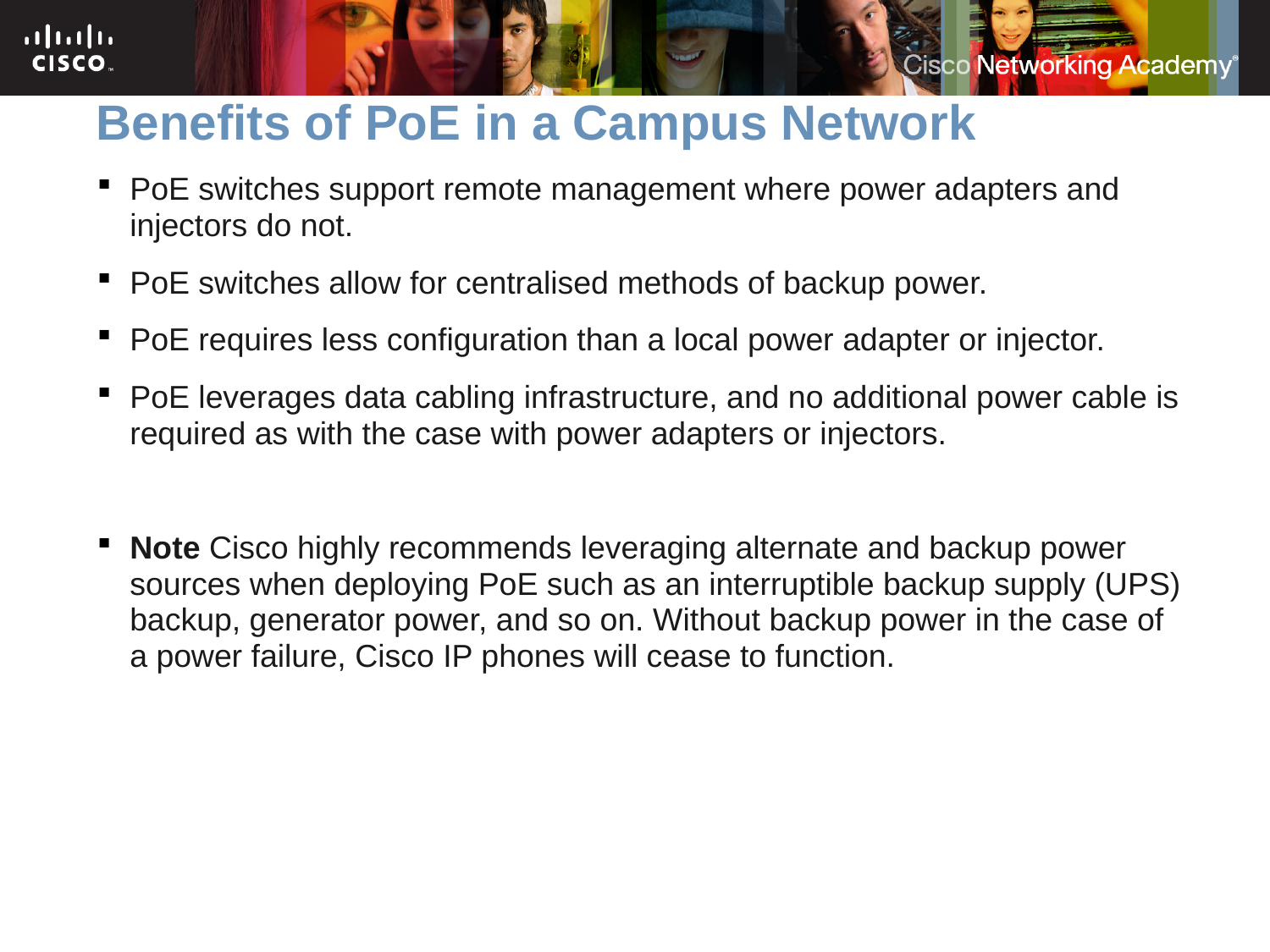

# Benefits of PoE in a Campus Network
PoE switches support remote management where power adapters and injectors do not.
PoE switches allow for centralised methods of backup power.
PoE requires less configuration than a local power adapter or injector.
PoE leverages data cabling infrastructure, and no additional power cable is required as with the case with power adapters or injectors.

Note Cisco highly recommends leveraging alternate and backup power sources when deploying PoE such as an interruptible backup supply (UPS) backup, generator power, and so on. Without backup power in the case of a power failure, Cisco IP phones will cease to function.